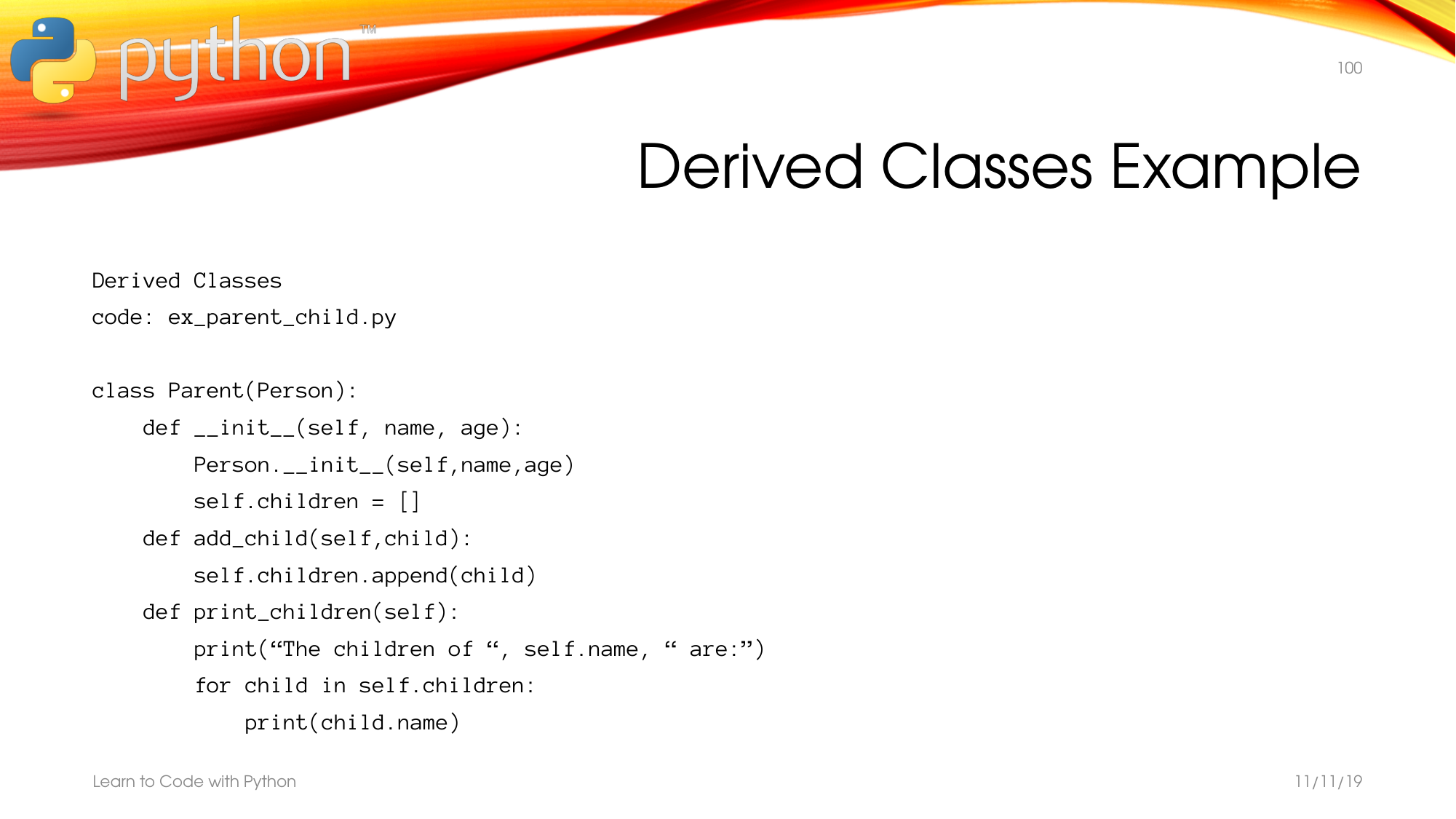

100
# Derived Classes Example
Derived Classes
code: ex_parent_child.py

class Parent(Person):
    def __init__(self, name, age):
        Person.__init__(self,name,age)
        self.children = []
    def add_child(self,child):
        self.children.append(child)
    def print_children(self):
        print(“The children of “, self.name, “ are:”)
        for child in self.children:
            print(child.name)

Learn to Code with Python
11/11/19